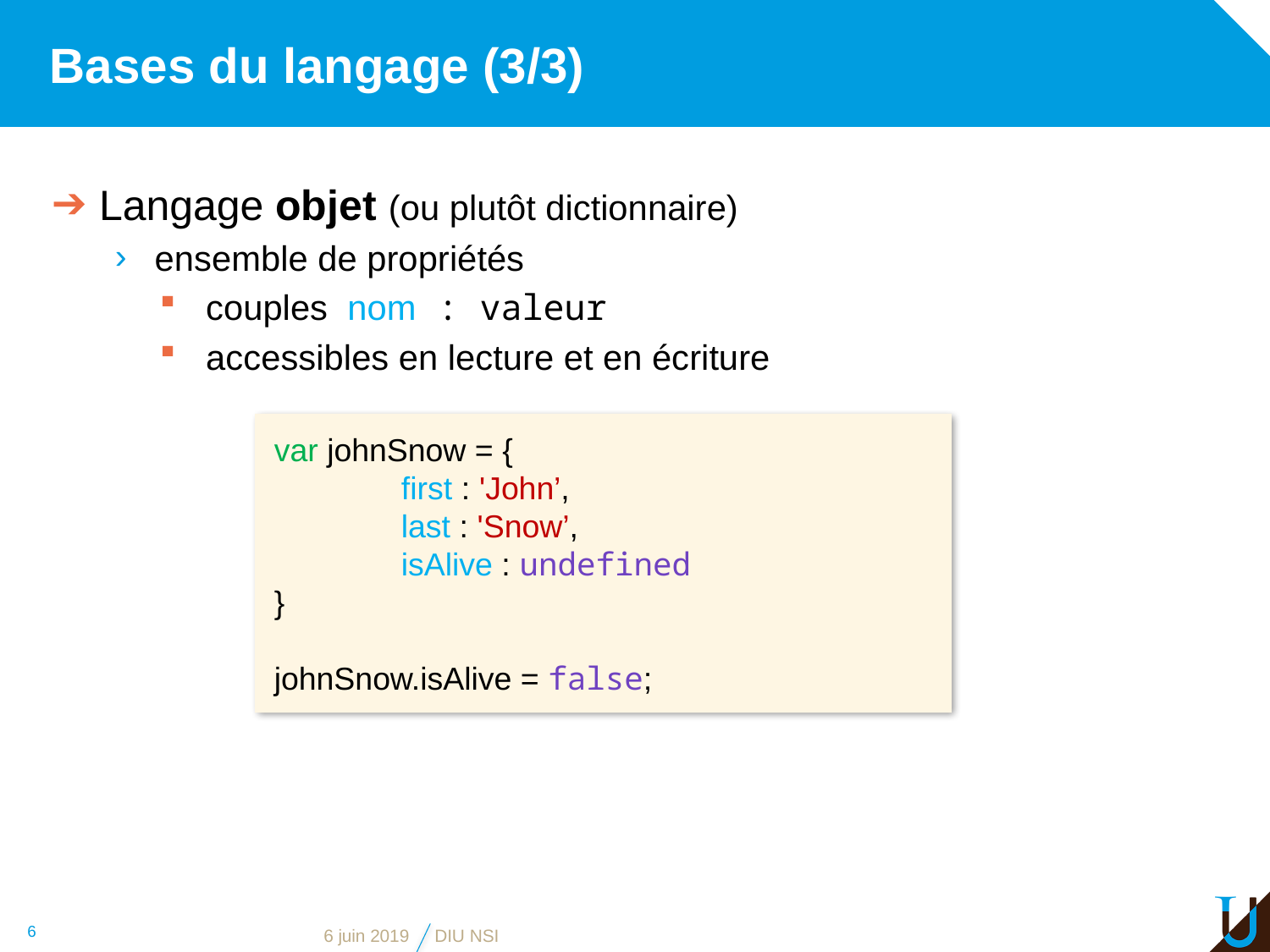

# Bases du langage (3/3)
Langage objet (ou plutôt dictionnaire)
ensemble de propriétés
couples  nom : valeur
accessibles en lecture et en écriture

var johnSnow = {
	first : 'John’,
	last : 'Snow’,
	isAlive : undefined
}

johnSnow.isAlive = false;
6
6 juin 2019
DIU NSI